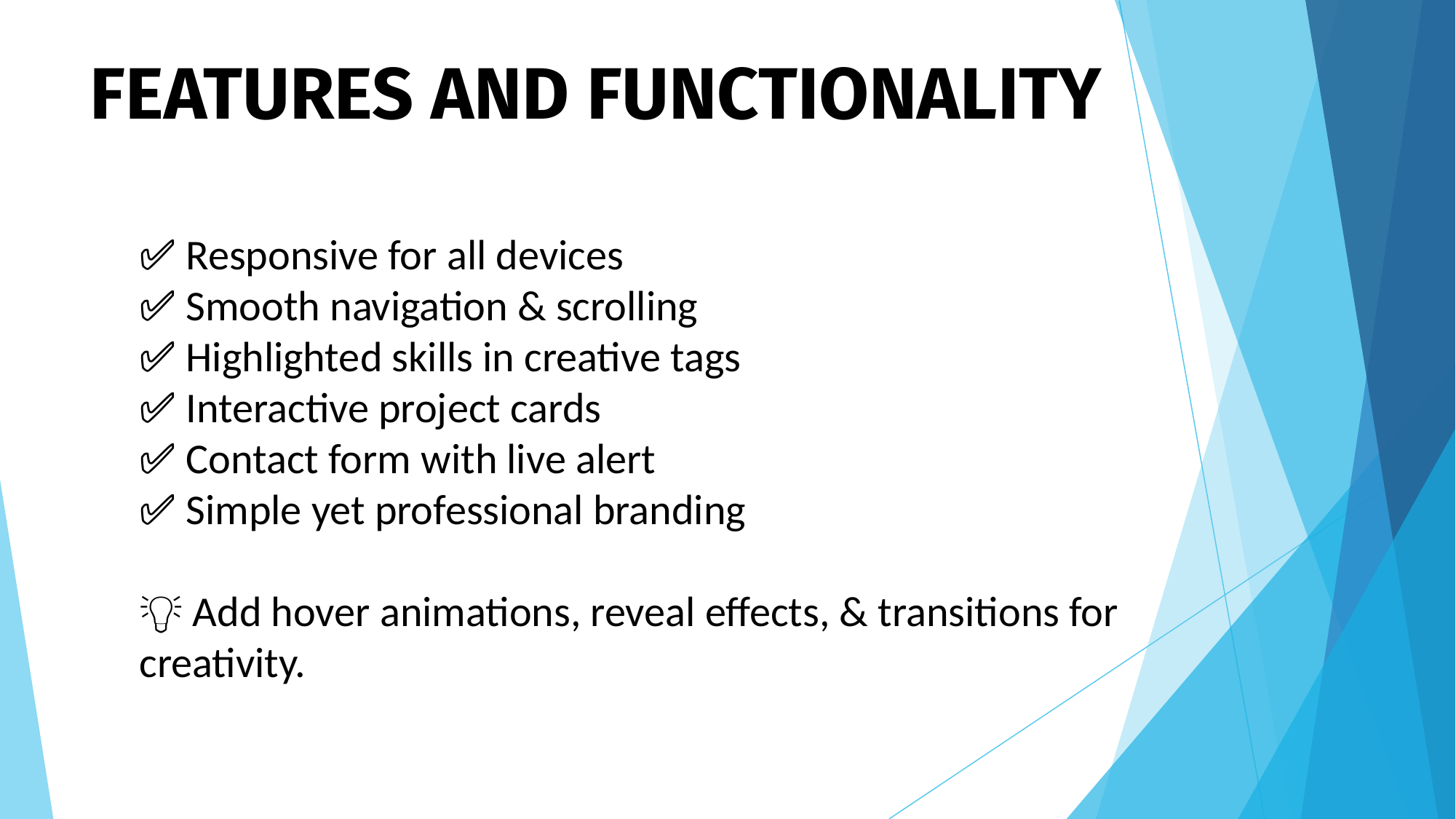

# FEATURES AND FUNCTIONALITY
✅ Responsive for all devices
✅ Smooth navigation & scrolling
✅ Highlighted skills in creative tags
✅ Interactive project cards
✅ Contact form with live alert
✅ Simple yet professional branding

💡 Add hover animations, reveal effects, & transitions for creativity.